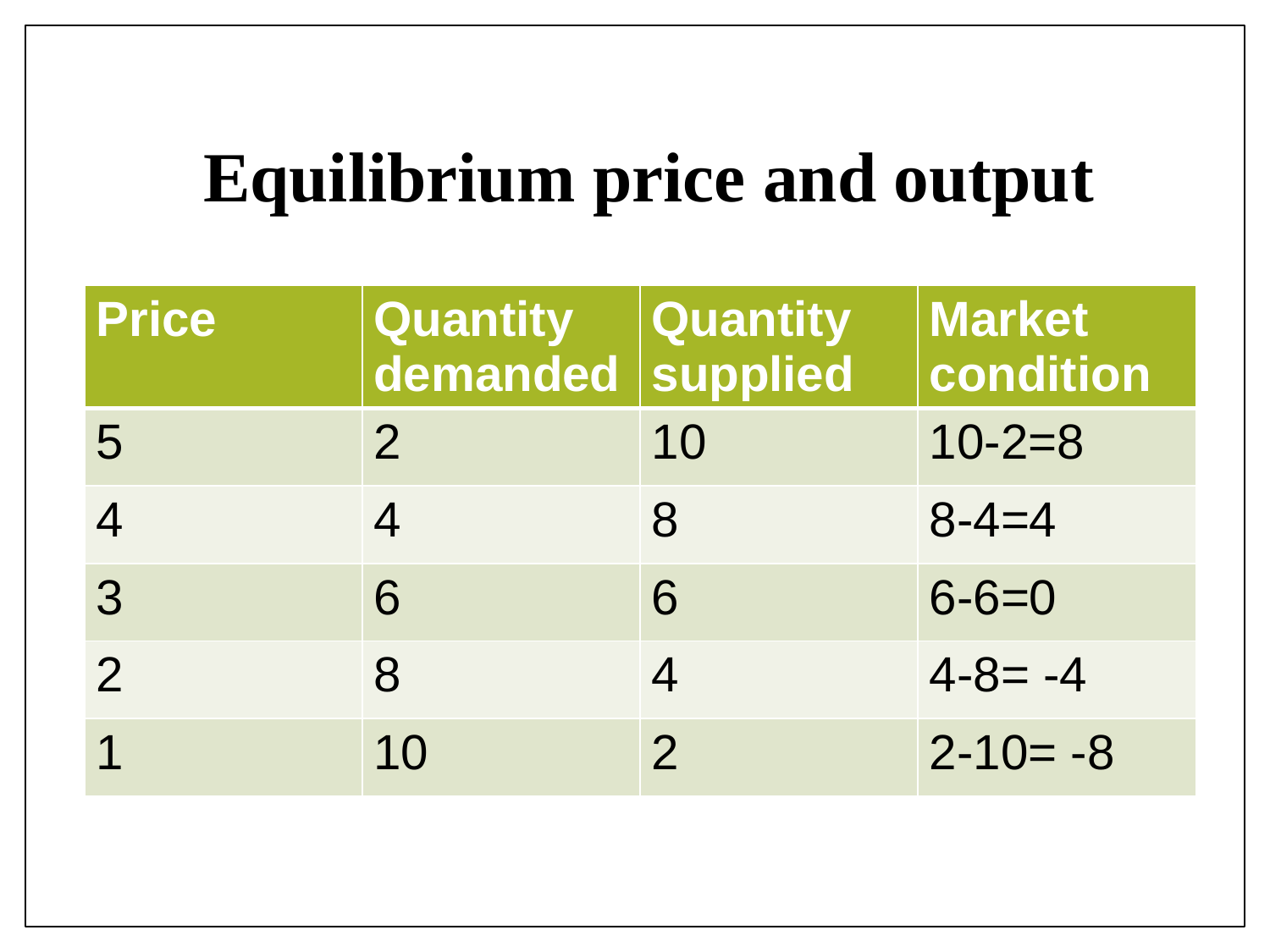

# Equilibrium price and output
| Price | Quantity demanded | Quantity supplied | Market condition |
| --- | --- | --- | --- |
| 5 | 2 | 10 | 10-2=8 |
| 4 | 4 | 8 | 8-4=4 |
| 3 | 6 | 6 | 6-6=0 |
| 2 | 8 | 4 | 4-8= -4 |
| 1 | 10 | 2 | 2-10= -8 |